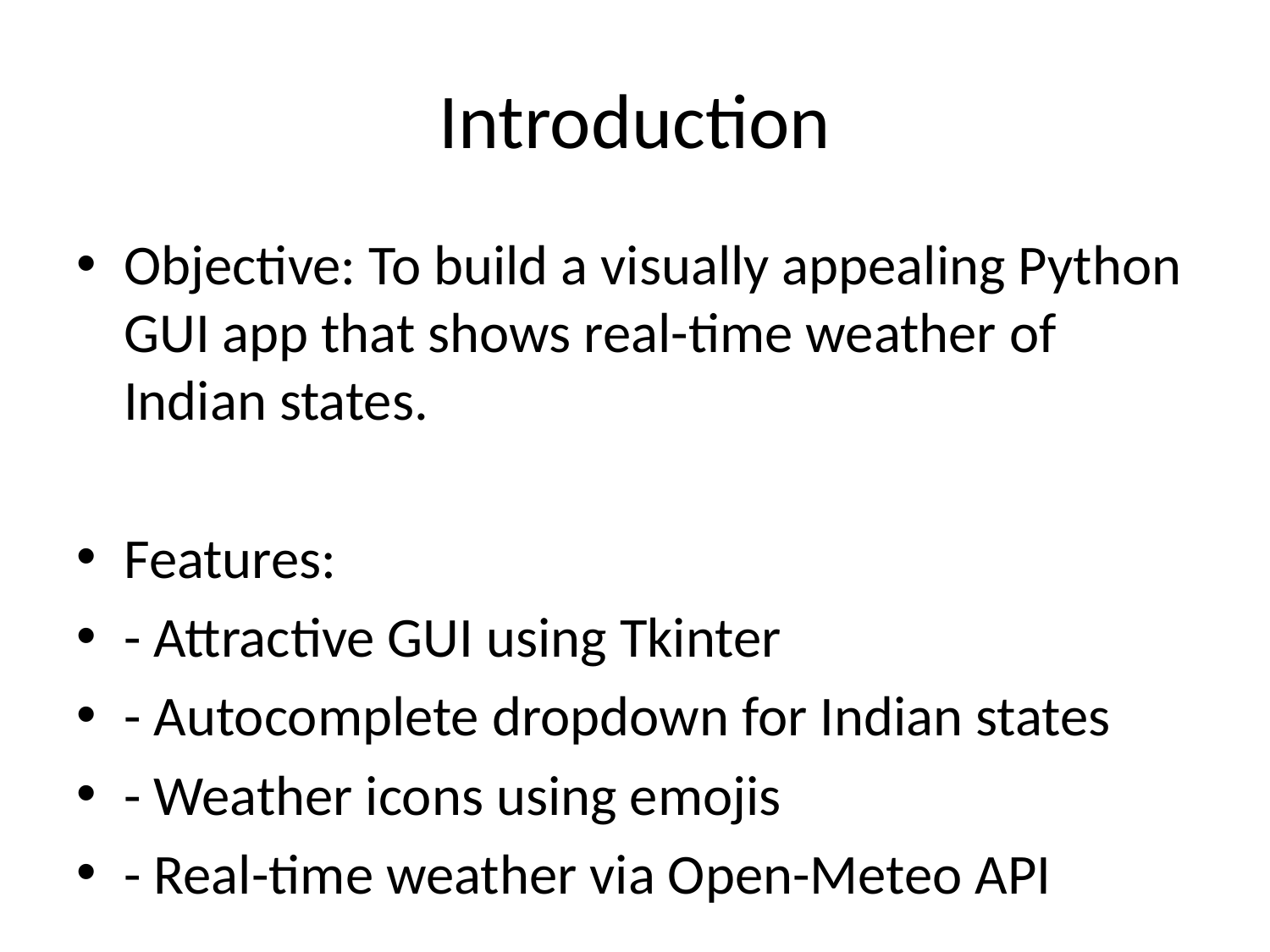

# Introduction
Objective: To build a visually appealing Python GUI app that shows real-time weather of Indian states.

Features:
- Attractive GUI using Tkinter
- Autocomplete dropdown for Indian states
- Weather icons using emojis
- Real-time weather via Open-Meteo API